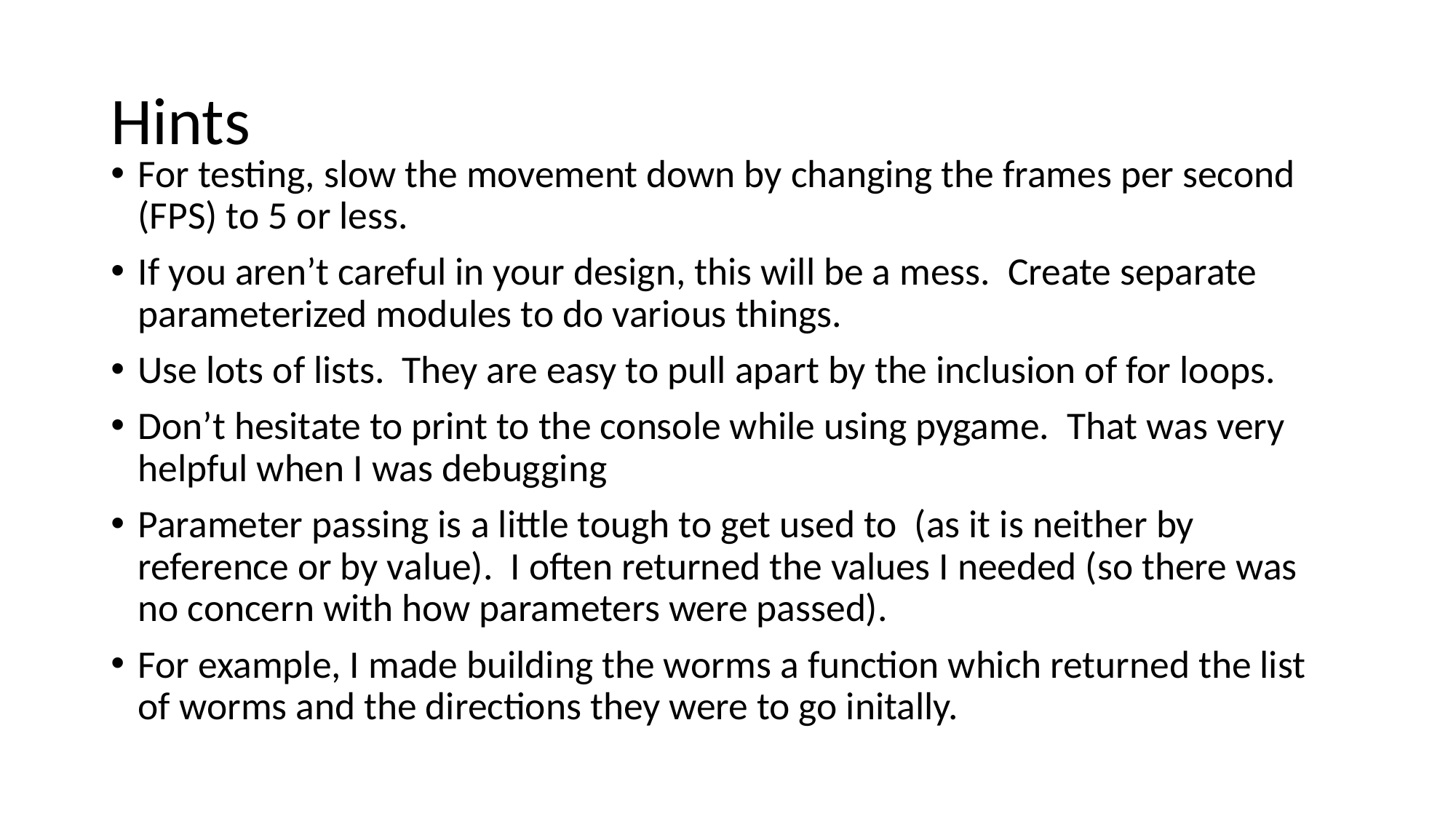

# Hints
For testing, slow the movement down by changing the frames per second (FPS) to 5 or less.
If you aren’t careful in your design, this will be a mess.  Create separate parameterized modules to do various things.
Use lots of lists.  They are easy to pull apart by the inclusion of for loops.
Don’t hesitate to print to the console while using pygame.  That was very helpful when I was debugging
Parameter passing is a little tough to get used to  (as it is neither by reference or by value).  I often returned the values I needed (so there was no concern with how parameters were passed).
For example, I made building the worms a function which returned the list of worms and the directions they were to go initally.